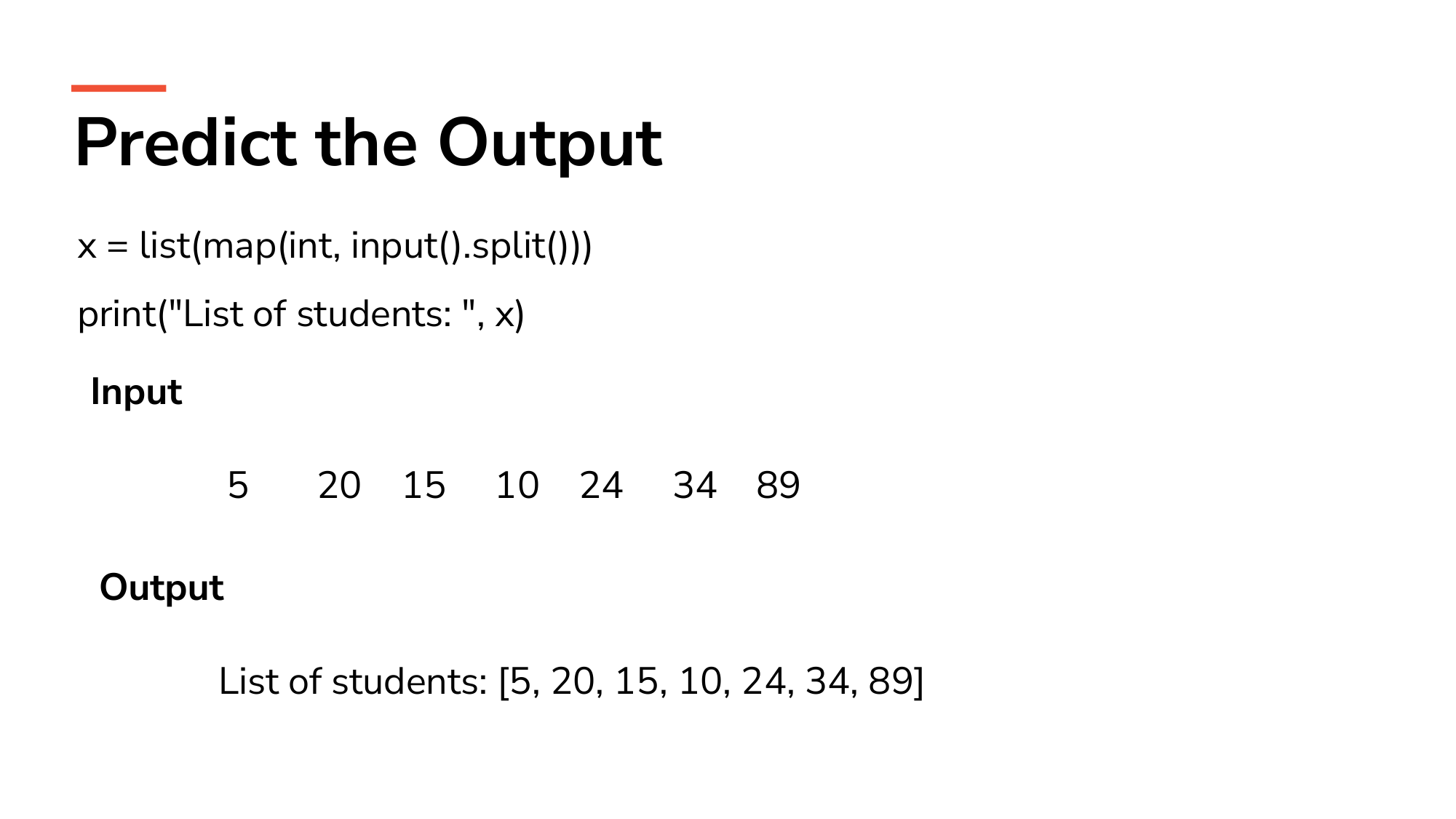

Predict the Output
x = list(map(int, input().split()))
print("List of students: ", x)
Input
5       20    15     10    24     34    89
Output
List of students: [5, 20, 15, 10, 24, 34, 89]